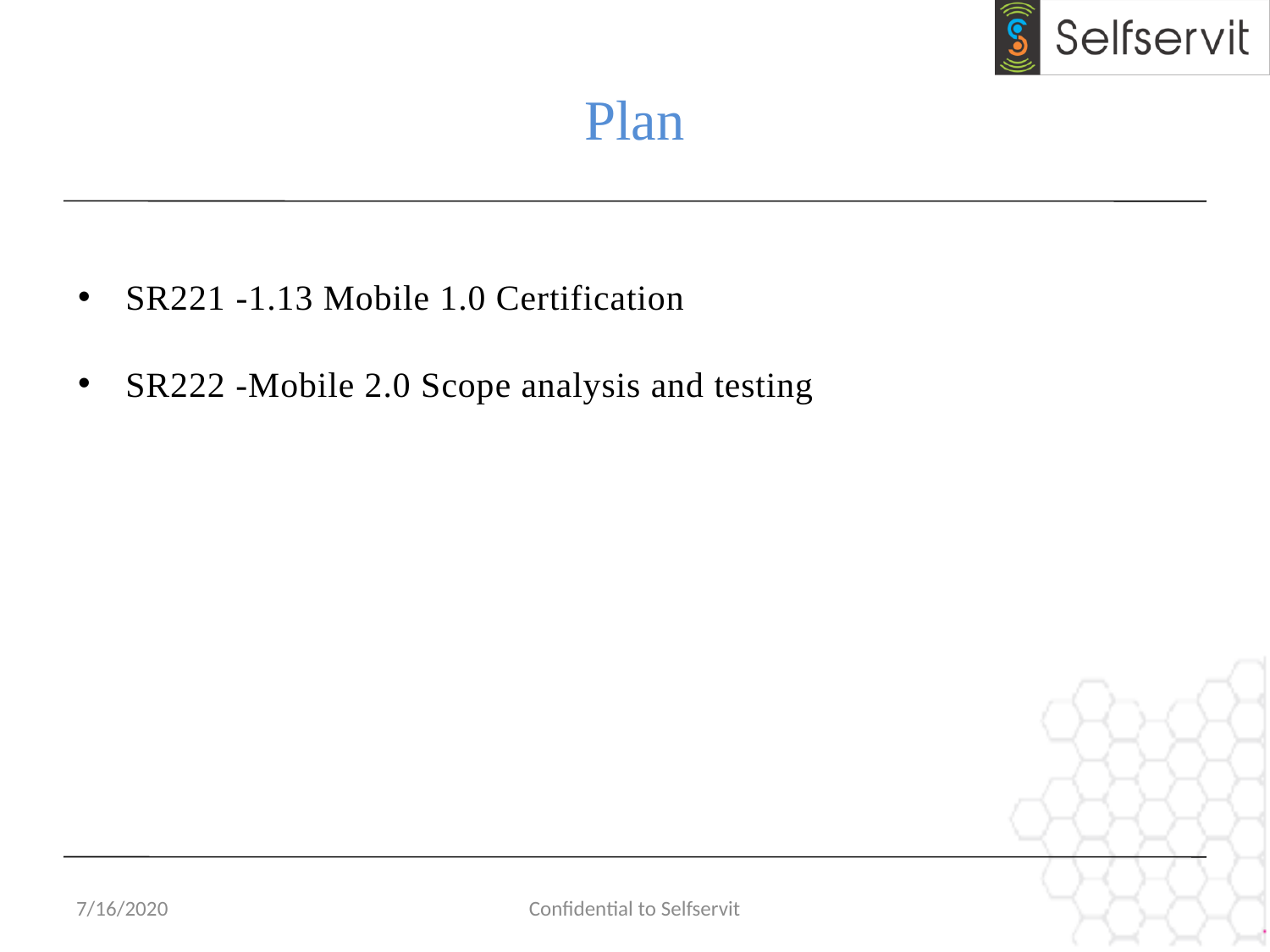

# Plan
SR221 -1.13 Mobile 1.0 Certification
SR222 -Mobile 2.0 Scope analysis and testing

7/16/2020
Confidential to Selfservit
5